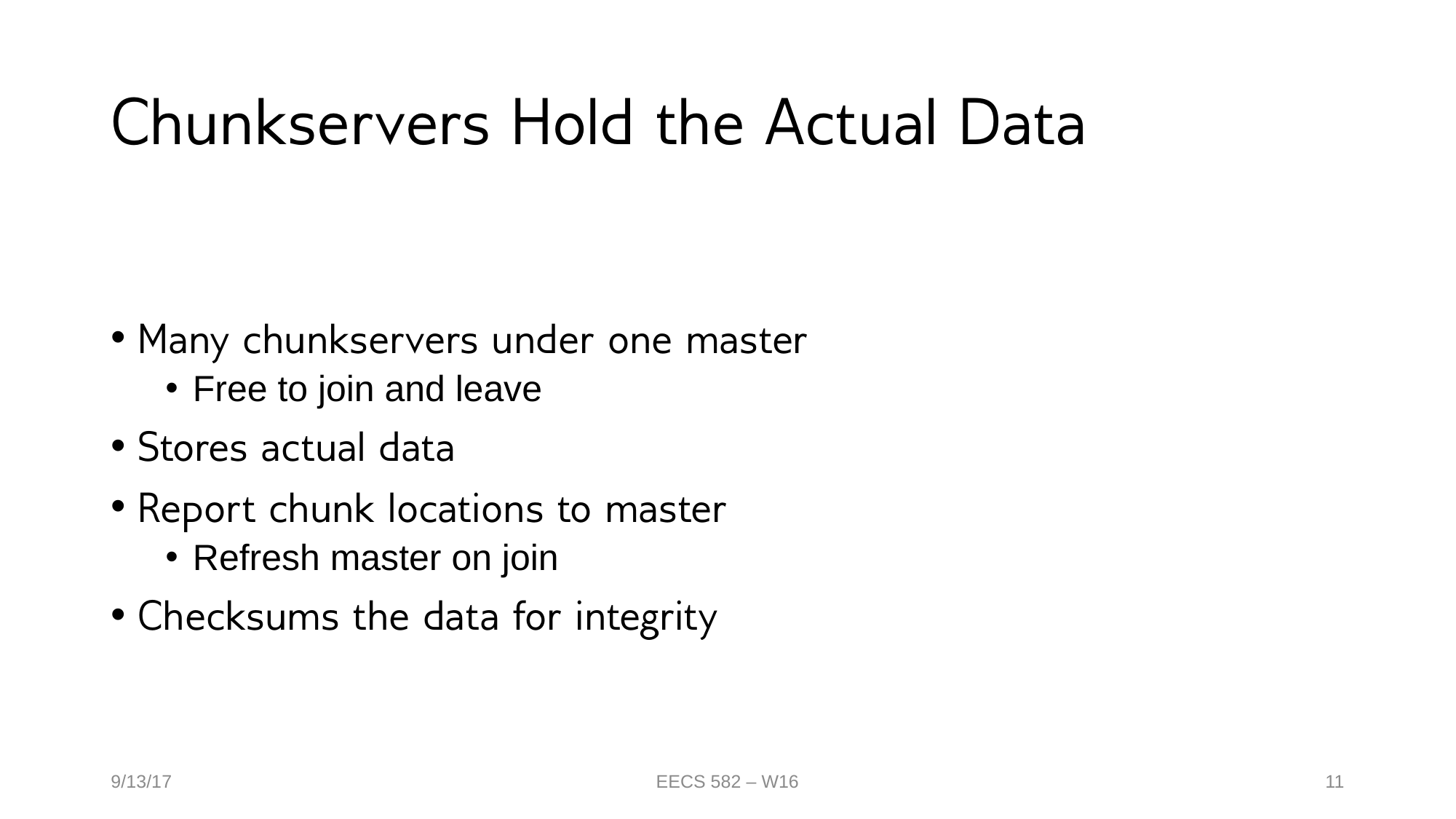

# Chunkservers Hold the Actual Data
Many chunkservers under one master
Free to join and leave
Stores actual data
Report chunk locations to master
Refresh master on join
Checksums the data for integrity
9/13/17
EECS 582 – W16
11